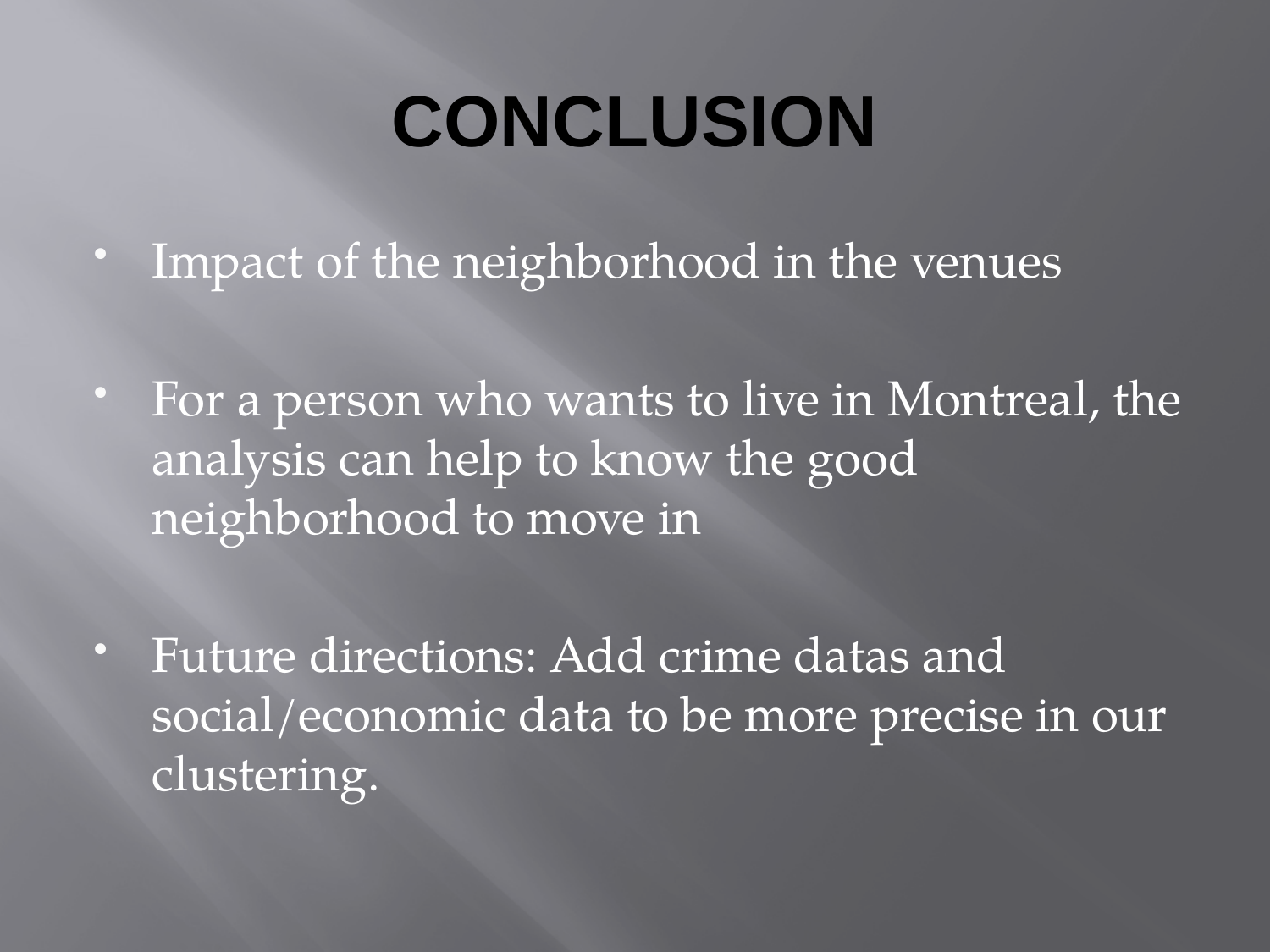

# CONCLUSION
Impact of the neighborhood in the venues

For a person who wants to live in Montreal, the analysis can help to know the good neighborhood to move in

Future directions: Add crime datas and social/economic data to be more precise in our clustering.